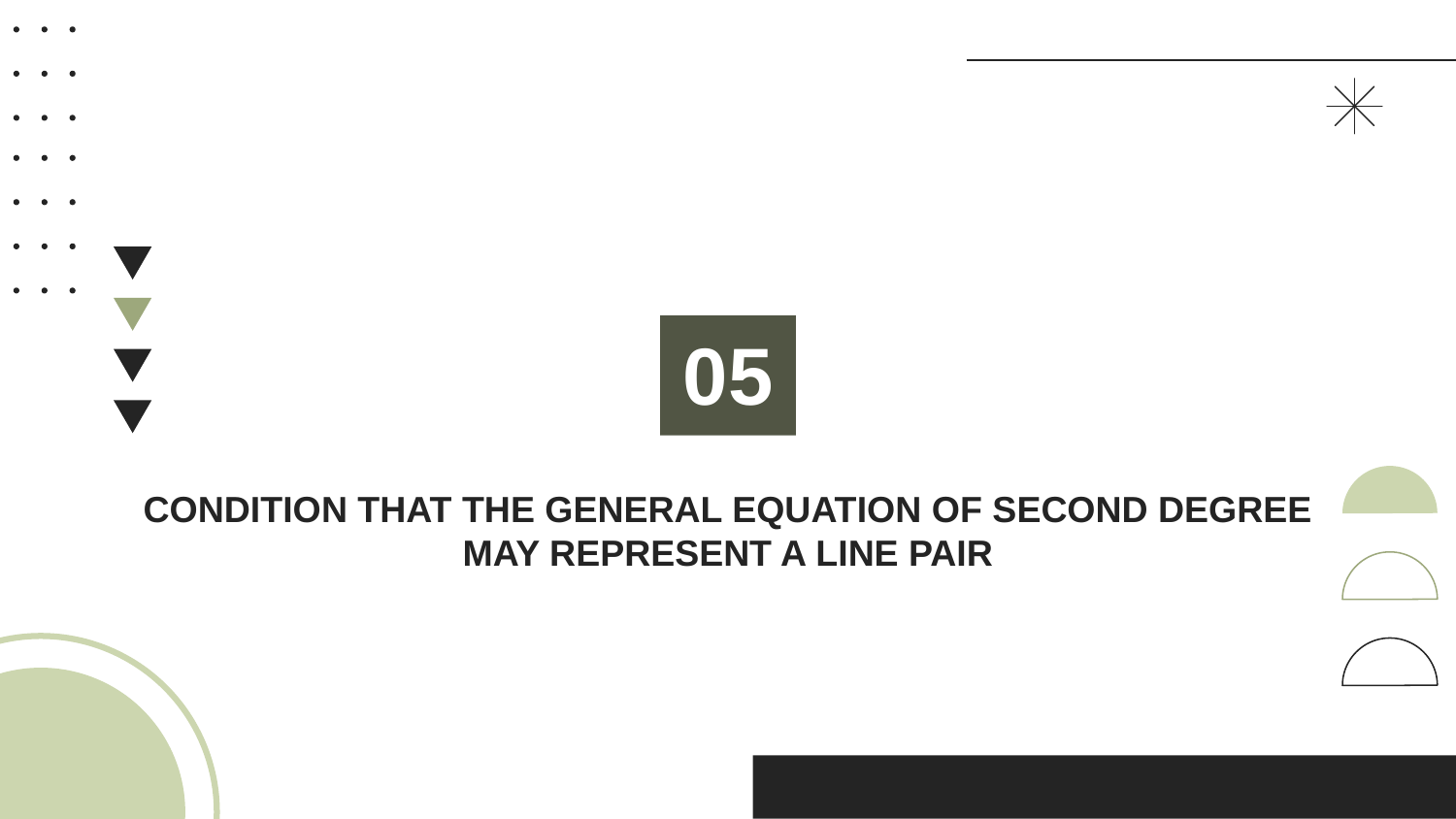

05
# CONDITION THAT THE GENERAL EQUATION OF SECOND DEGREE MAY REPRESENT A LINE PAIR